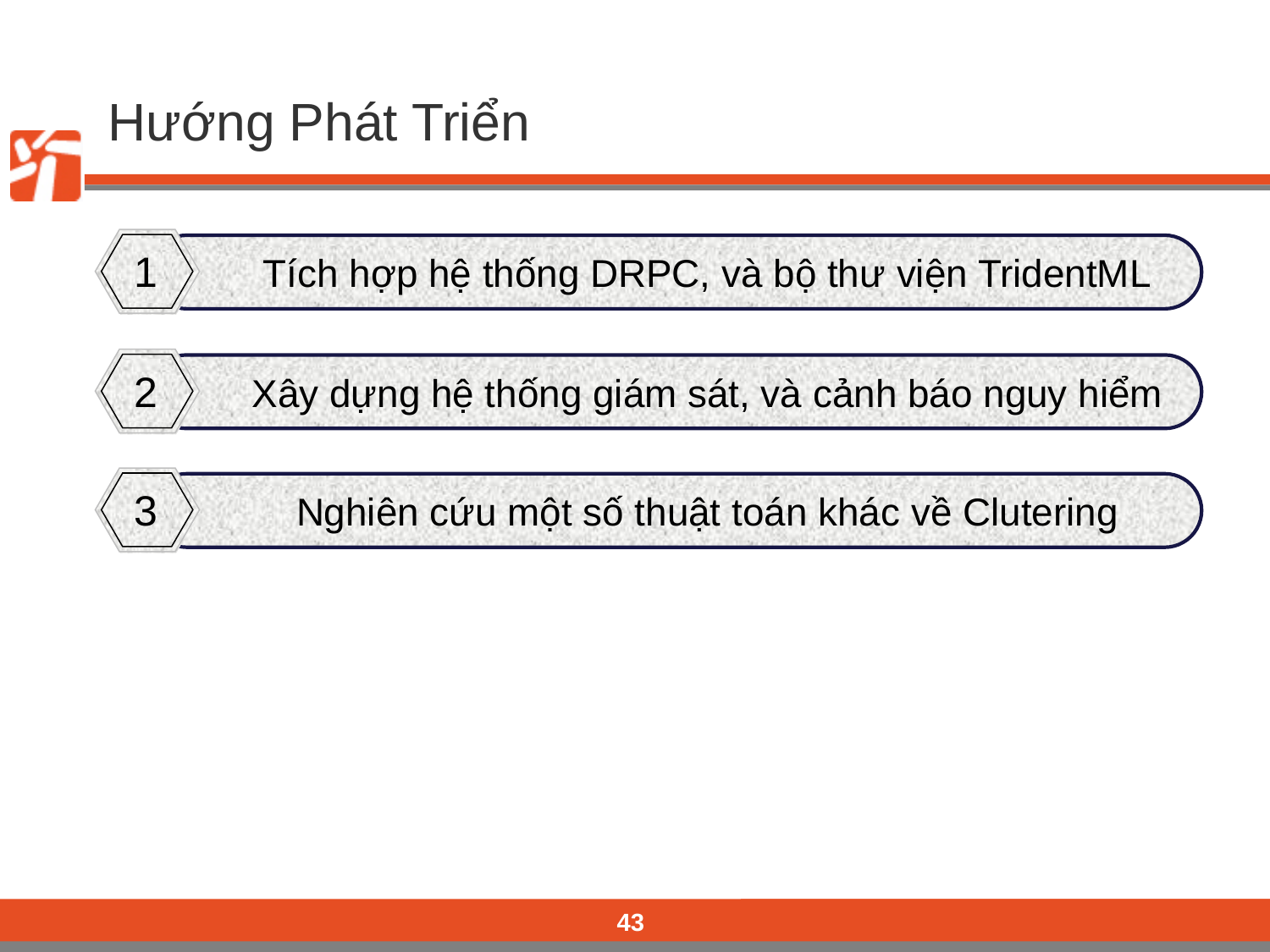

# Hướng Phát Triển

1
Tích hợp hệ thống DRPC, và bộ thư viện TridentML

2
Xây dựng hệ thống giám sát, và cảnh báo nguy hiểm

3
Nghiên cứu một số thuật toán khác về Clutering